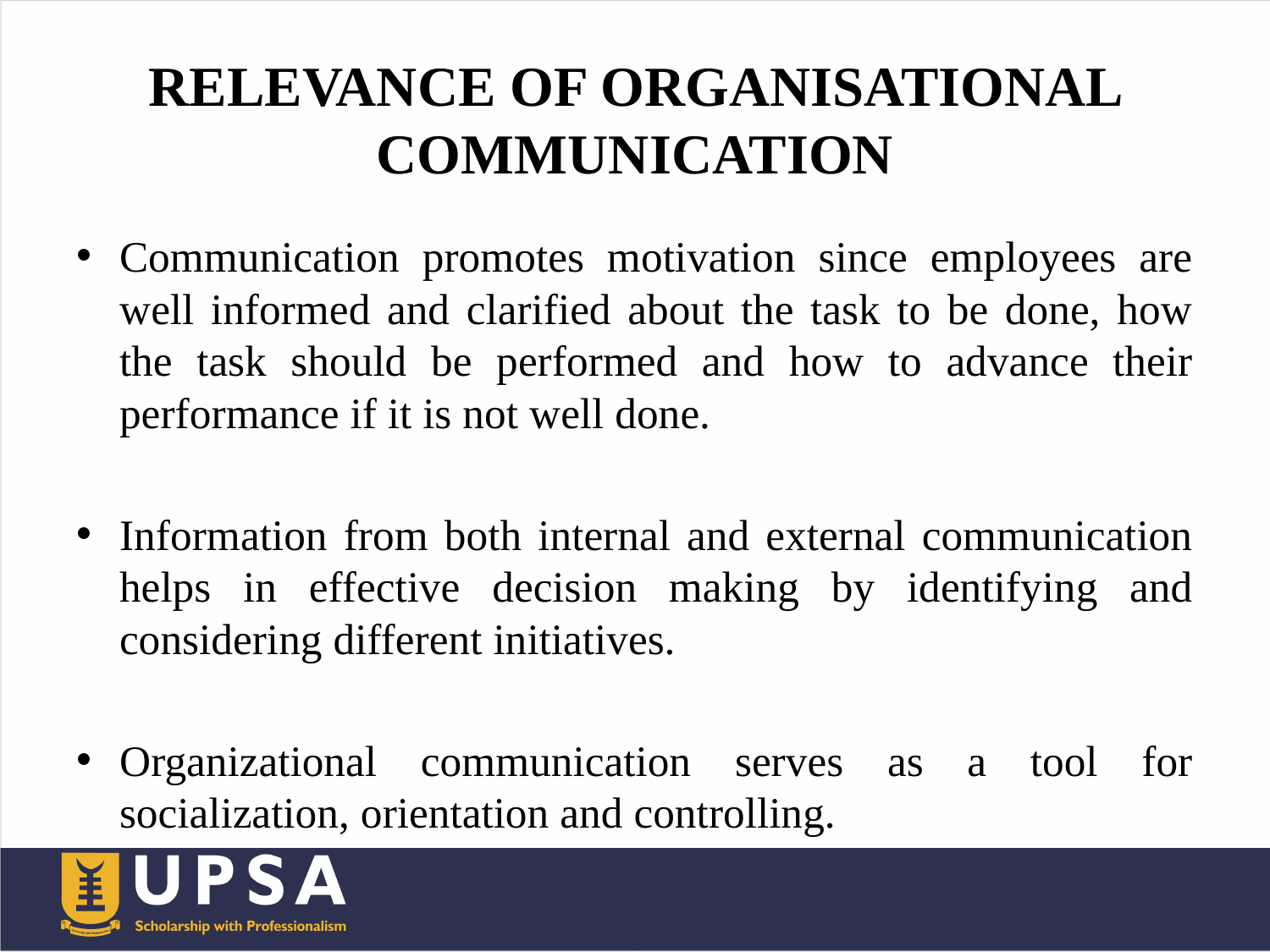

# RELEVANCE OF ORGANISATIONAL COMMUNICATION
Communication promotes motivation since employees are well informed and clarified about the task to be done, how the task should be performed and how to advance their performance if it is not well done.

Information from both internal and external communication helps in effective decision making by identifying and considering different initiatives.

Organizational communication serves as a tool for socialization, orientation and controlling.